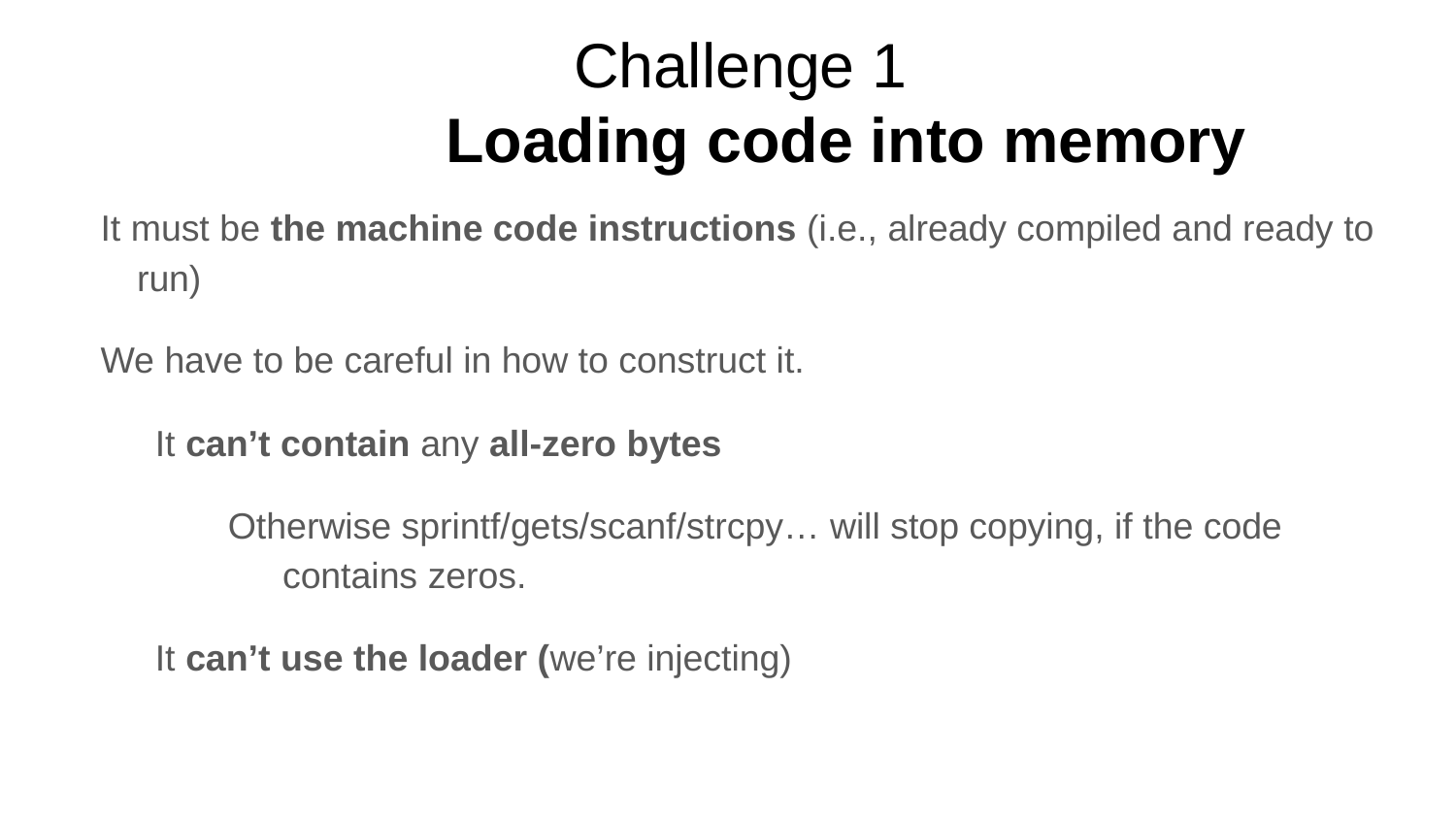

# Challenge 1
 Loading code into memory

It must be the machine code instructions (i.e., already compiled and ready to run)
We have to be careful in how to construct it.
It can’t contain any all-zero bytes
Otherwise sprintf/gets/scanf/strcpy… will stop copying, if the code contains zeros.
It can’t use the loader (we’re injecting)